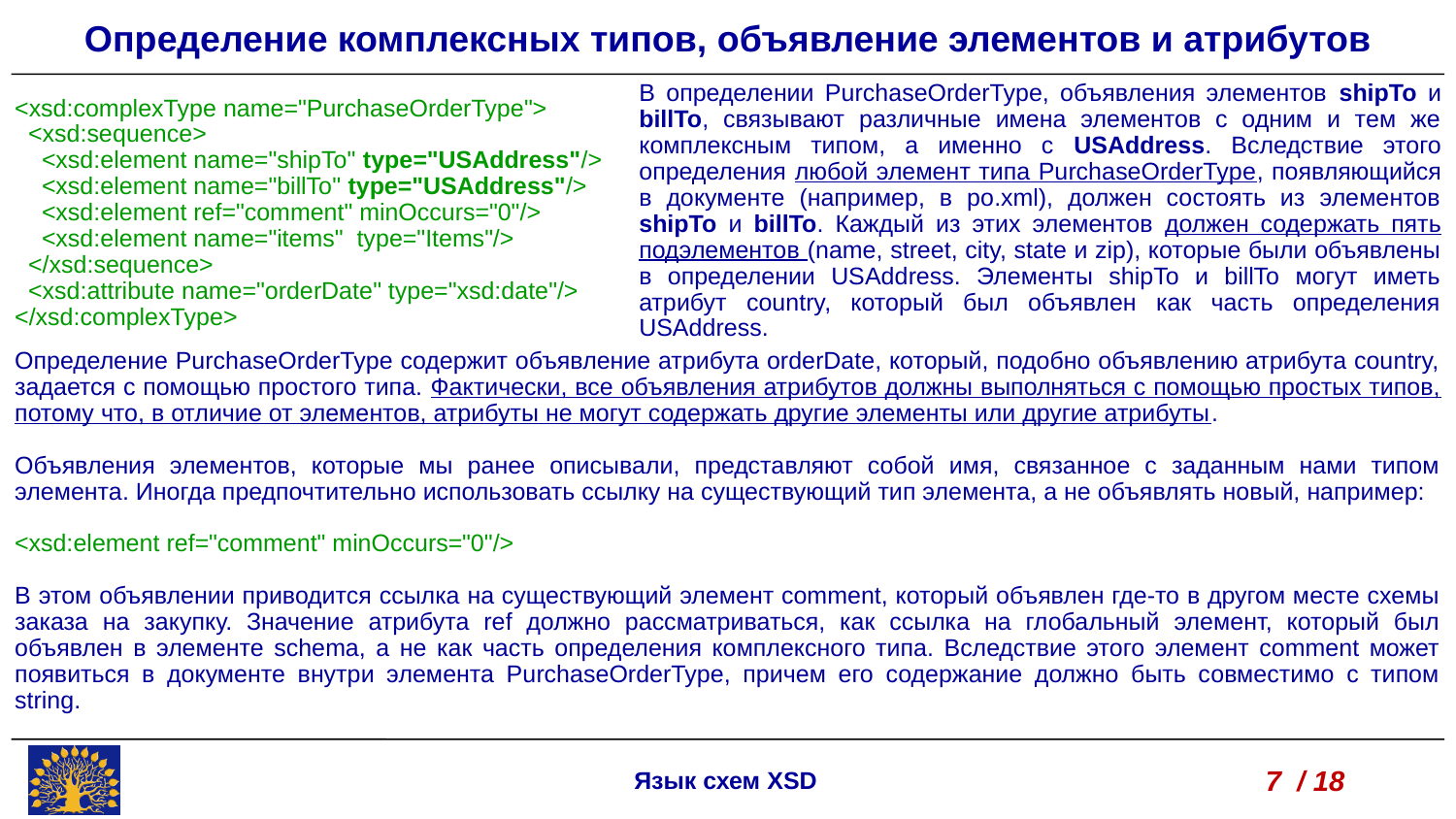

Определение комплексных типов, объявление элементов и атрибутов
В определении PurchaseOrderType, объявления элементов shipTo и billTo, связывают различные имена элементов с одним и тем же комплексным типом, а именно с USAddress. Вследствие этого определения любой элемент типа PurchaseOrderType, появляющийся в документе (например, в po.xml), должен состоять из элементов shipTo и billTo. Каждый из этих элементов должен содержать пять подэлементов (name, street, city, state и zip), которые были объявлены в определении USAddress. Элементы shipTo и billTo могут иметь атрибут country, который был объявлен как часть определения USAddress.
<xsd:complexType name="PurchaseOrderType">
  <xsd:sequence>
    <xsd:element name="shipTo" type="USAddress"/>
    <xsd:element name="billTo" type="USAddress"/>
    <xsd:element ref="comment" minOccurs="0"/>
    <xsd:element name="items"  type="Items"/>
  </xsd:sequence>
  <xsd:attribute name="orderDate" type="xsd:date"/>
</xsd:complexType>
Определение PurchaseOrderType содержит объявление атрибута orderDate, который, подобно объявлению атрибута country, задается с помощью простого типа. Фактически, все объявления атрибутов должны выполняться с помощью простых типов, потому что, в отличие от элементов, атрибуты не могут содержать другие элементы или другие атрибуты.

Объявления элементов, которые мы ранее описывали, представляют собой имя, связанное с заданным нами типом элемента. Иногда предпочтительно использовать ссылку на существующий тип элемента, а не объявлять новый, например:

<xsd:element ref="comment" minOccurs="0"/>

В этом объявлении приводится ссылка на существующий элемент comment, который объявлен где-то в другом месте схемы заказа на закупку. Значение атрибута ref должно рассматриваться, как ссылка на глобальный элемент, который был объявлен в элементе schema, а не как часть определения комплексного типа. Вследствие этого элемент comment может появиться в документе внутри элемента PurchaseOrderType, причем его содержание должно быть совместимо с типом string.